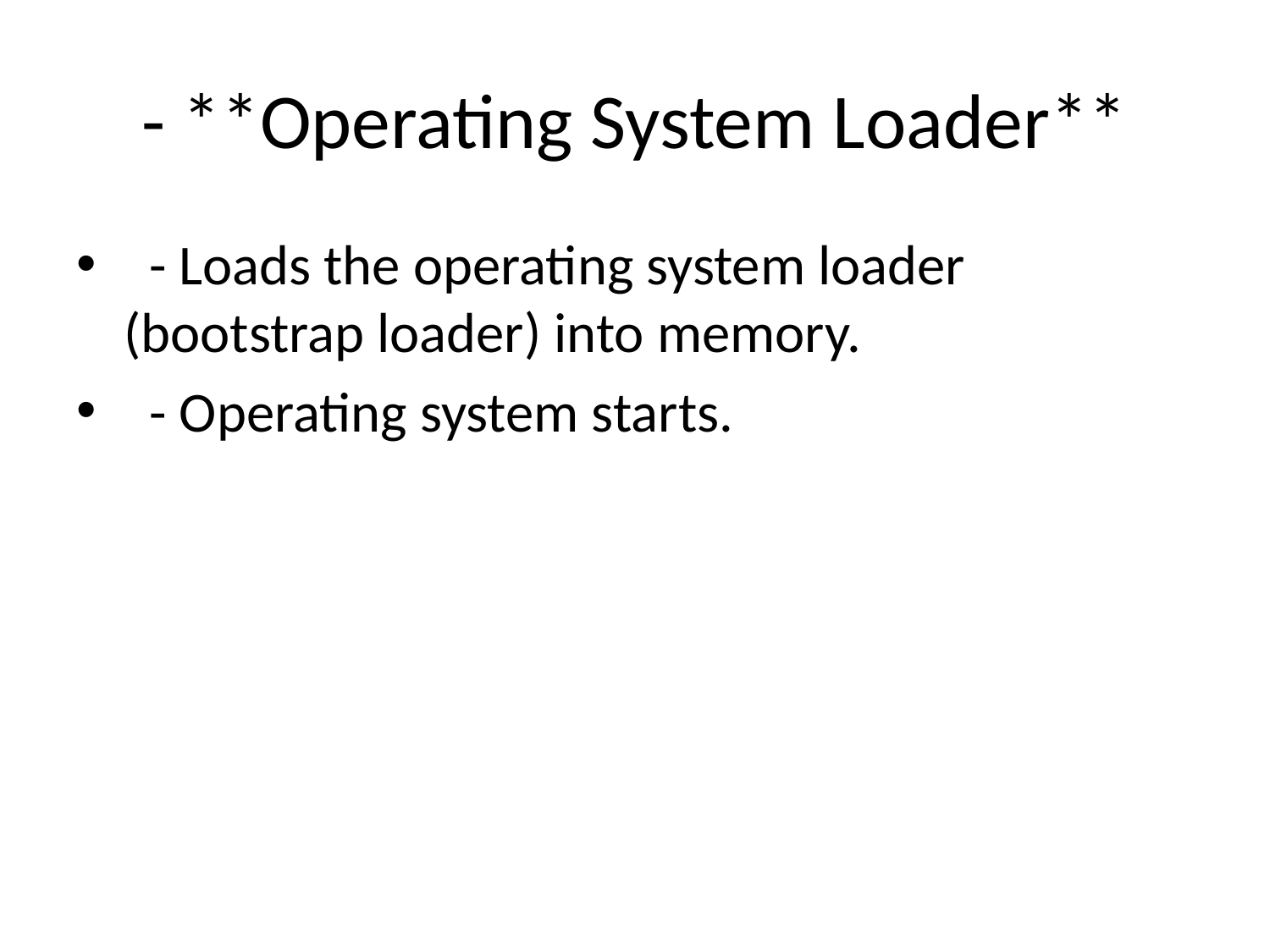

# - **Operating System Loader**
  - Loads the operating system loader (bootstrap loader) into memory.
  - Operating system starts.